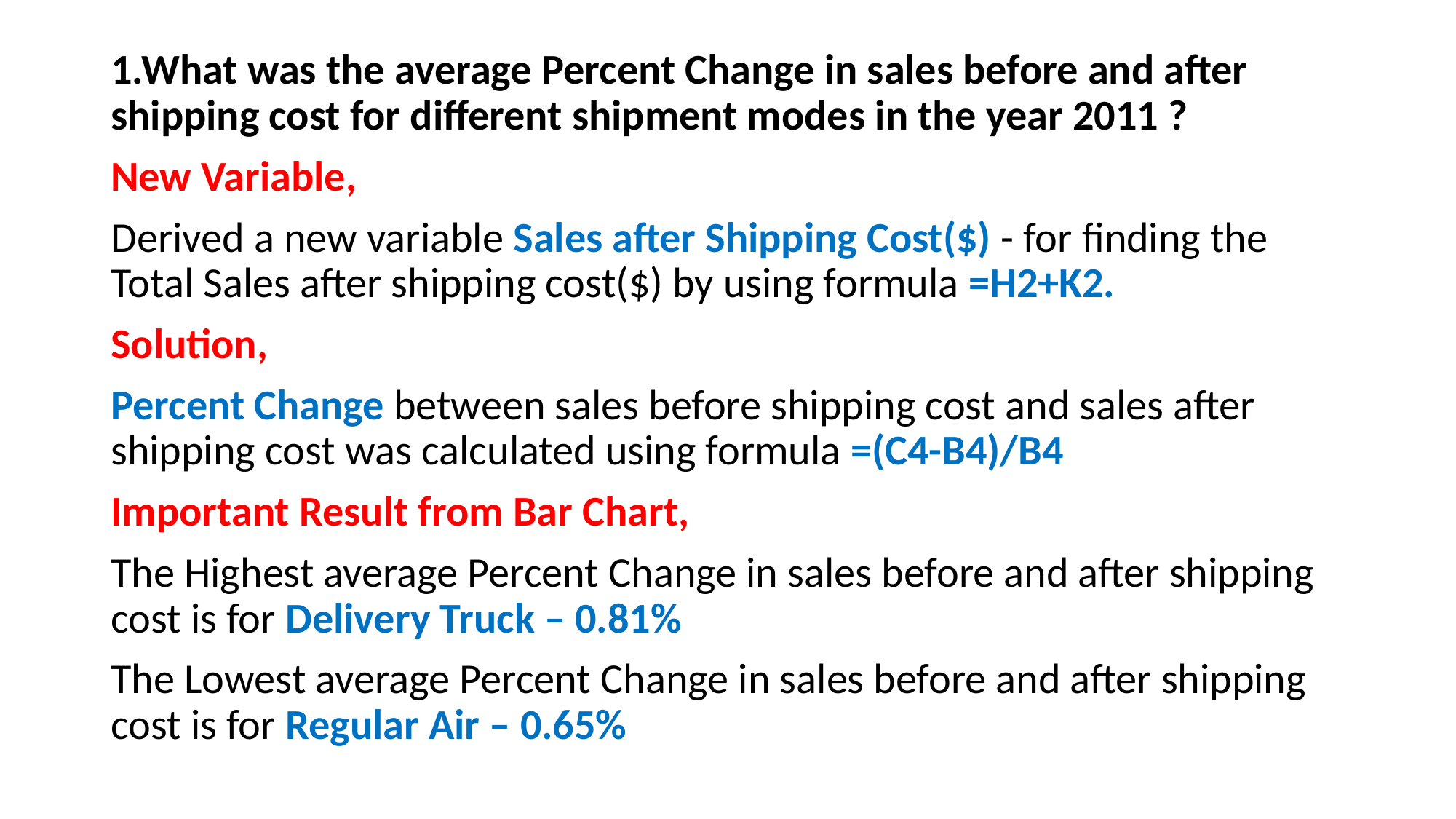

1.What was the average Percent Change in sales before and after shipping cost for different shipment modes in the year 2011 ?
New Variable,
Derived a new variable Sales after Shipping Cost($) - for finding the Total Sales after shipping cost($) by using formula =H2+K2.
Solution,
Percent Change between sales before shipping cost and sales after shipping cost was calculated using formula =(C4-B4)/B4
Important Result from Bar Chart,
The Highest average Percent Change in sales before and after shipping cost is for Delivery Truck – 0.81%
The Lowest average Percent Change in sales before and after shipping cost is for Regular Air – 0.65%